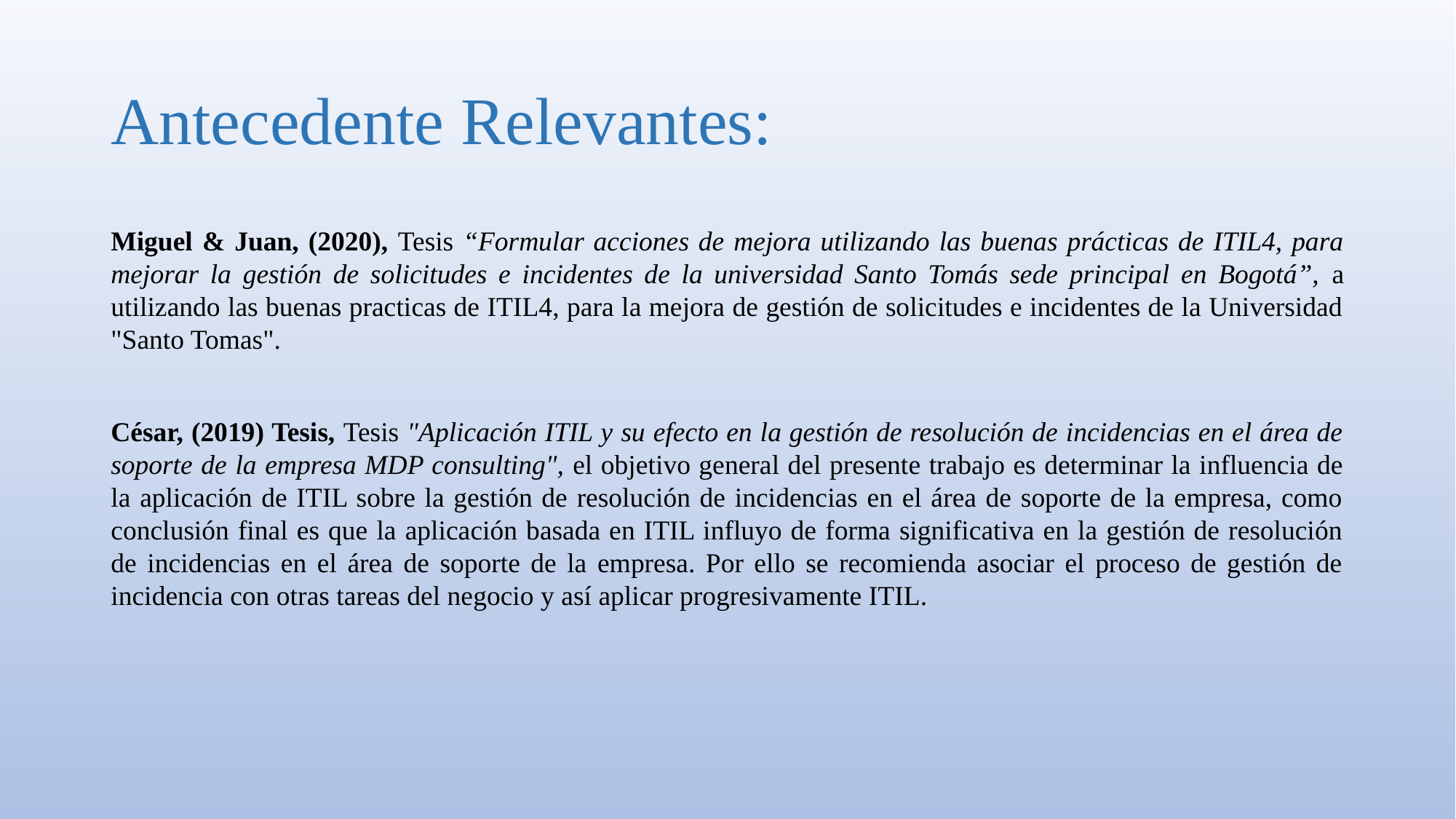

# Antecedente Relevantes:
Miguel & Juan, (2020), Tesis “Formular acciones de mejora utilizando las buenas prácticas de ITIL4, para mejorar la gestión de solicitudes e incidentes de la universidad Santo Tomás sede principal en Bogotá”, a utilizando las buenas practicas de ITIL4, para la mejora de gestión de solicitudes e incidentes de la Universidad "Santo Tomas".

César, (2019) Tesis, Tesis "Aplicación ITIL y su efecto en la gestión de resolución de incidencias en el área de soporte de la empresa MDP consulting", el objetivo general del presente trabajo es determinar la influencia de la aplicación de ITIL sobre la gestión de resolución de incidencias en el área de soporte de la empresa, como conclusión final es que la aplicación basada en ITIL influyo de forma significativa en la gestión de resolución de incidencias en el área de soporte de la empresa. Por ello se recomienda asociar el proceso de gestión de incidencia con otras tareas del negocio y así aplicar progresivamente ITIL.